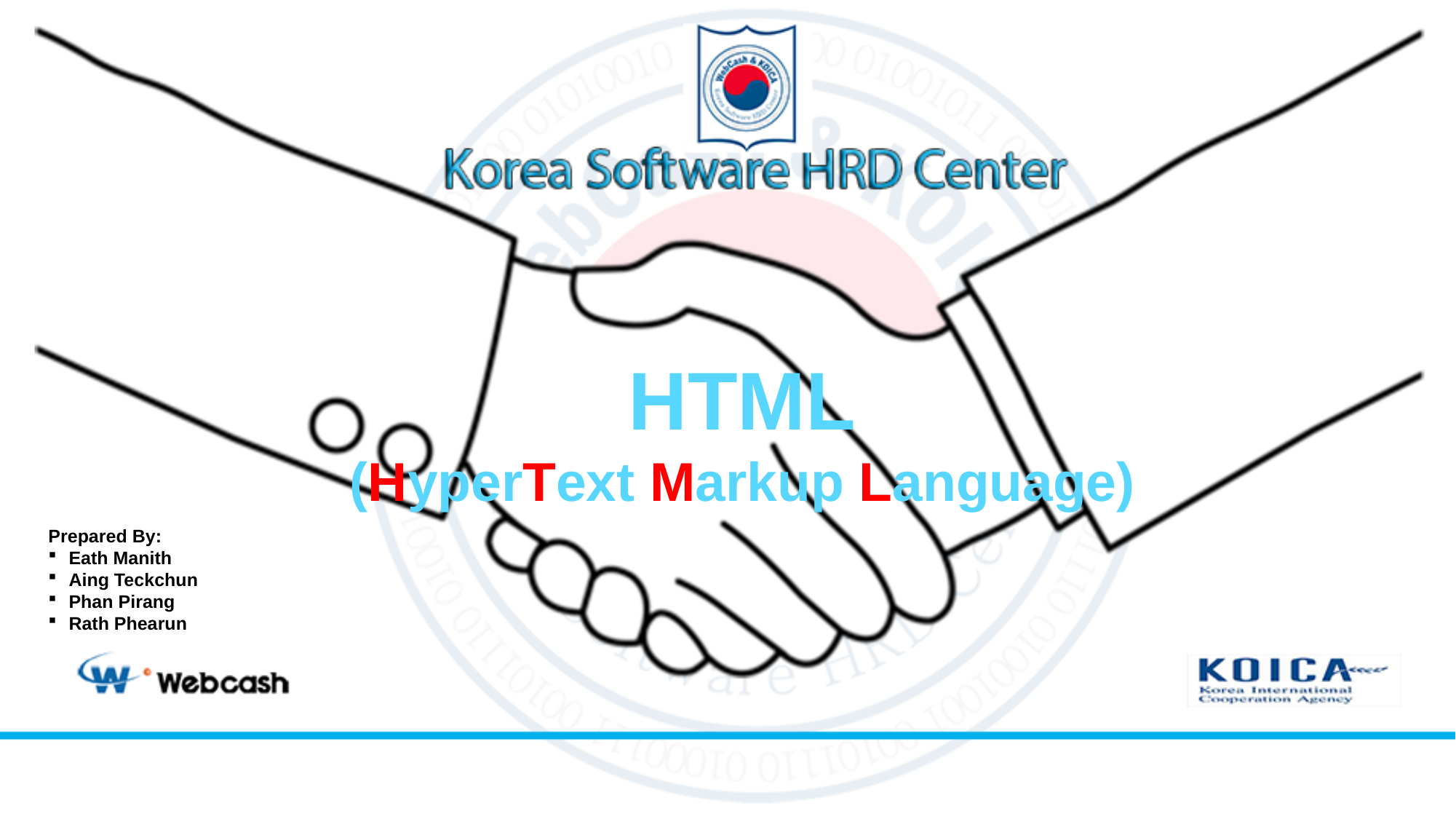

HTML
(HyperText Markup Language)
Prepared By:
Eath Manith
Aing Teckchun
Phan Pirang
Rath Phearun